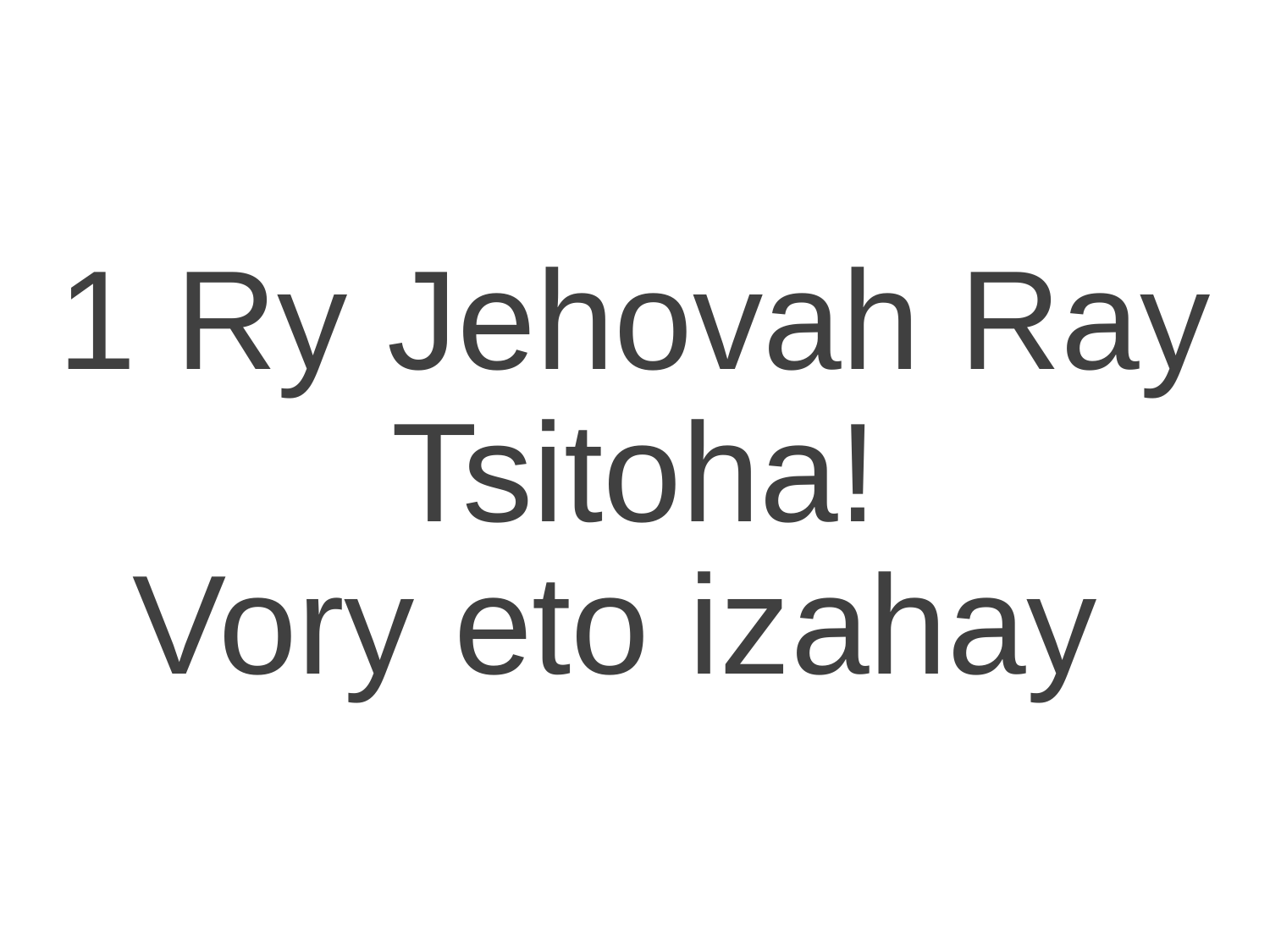

1 Ry Jehovah Ray Tsitoha!
Vory eto izahay